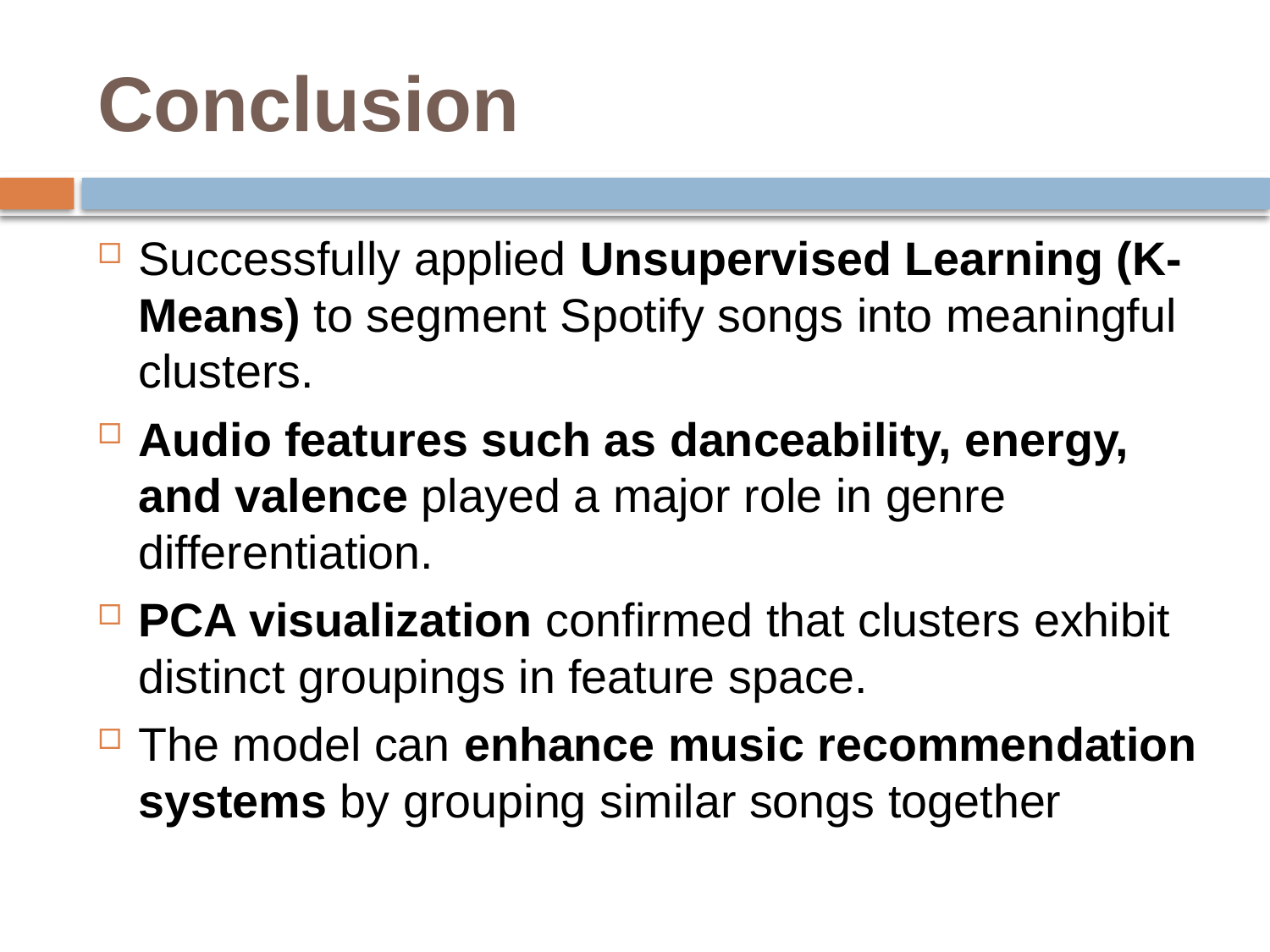

# Conclusion
Successfully applied Unsupervised Learning (K-Means) to segment Spotify songs into meaningful clusters.
Audio features such as danceability, energy, and valence played a major role in genre differentiation.
PCA visualization confirmed that clusters exhibit distinct groupings in feature space.
The model can enhance music recommendation systems by grouping similar songs together